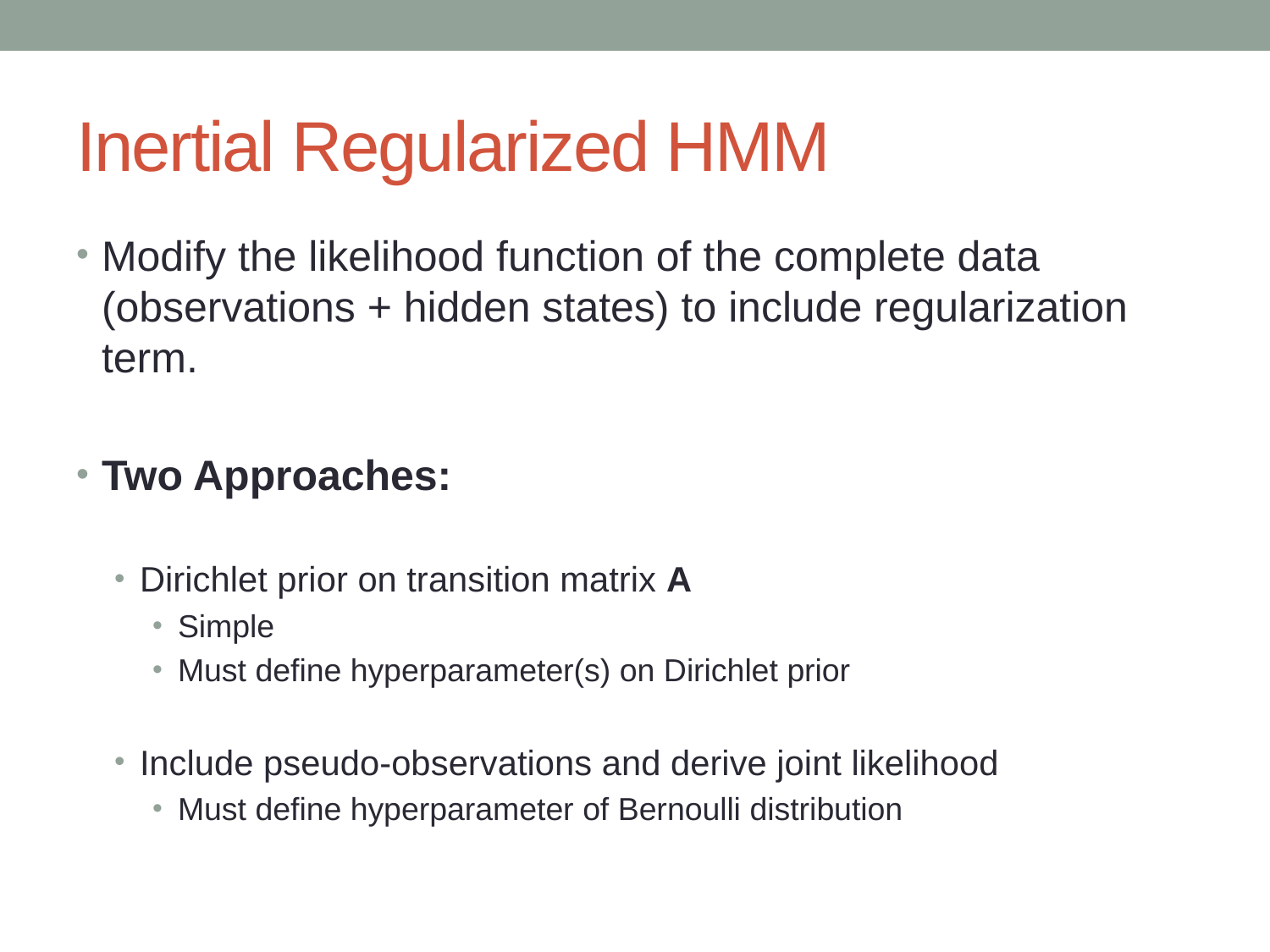

# Inertial Regularized HMM
Modify the likelihood function of the complete data (observations + hidden states) to include regularization term.

Two Approaches:
Dirichlet prior on transition matrix A
Simple
Must define hyperparameter(s) on Dirichlet prior

Include pseudo-observations and derive joint likelihood
Must define hyperparameter of Bernoulli distribution